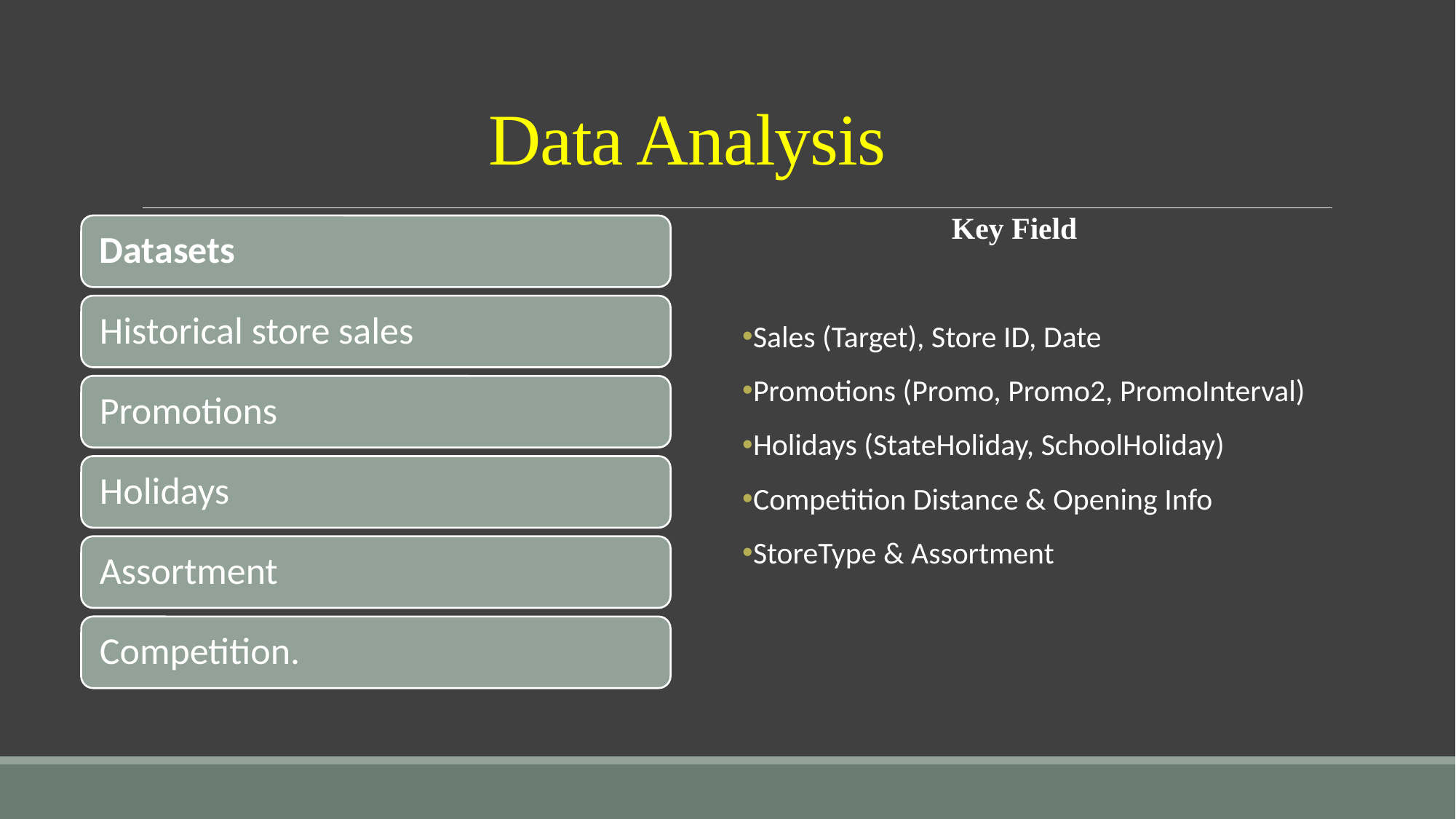

# Data Analysis
                          Key Field

Sales (Target), Store ID, Date
Promotions (Promo, Promo2, PromoInterval)
Holidays (StateHoliday, SchoolHoliday)
Competition Distance & Opening Info
StoreType & Assortment

Datasets
Historical store sales
Promotions
Holidays
Assortment
Competition.